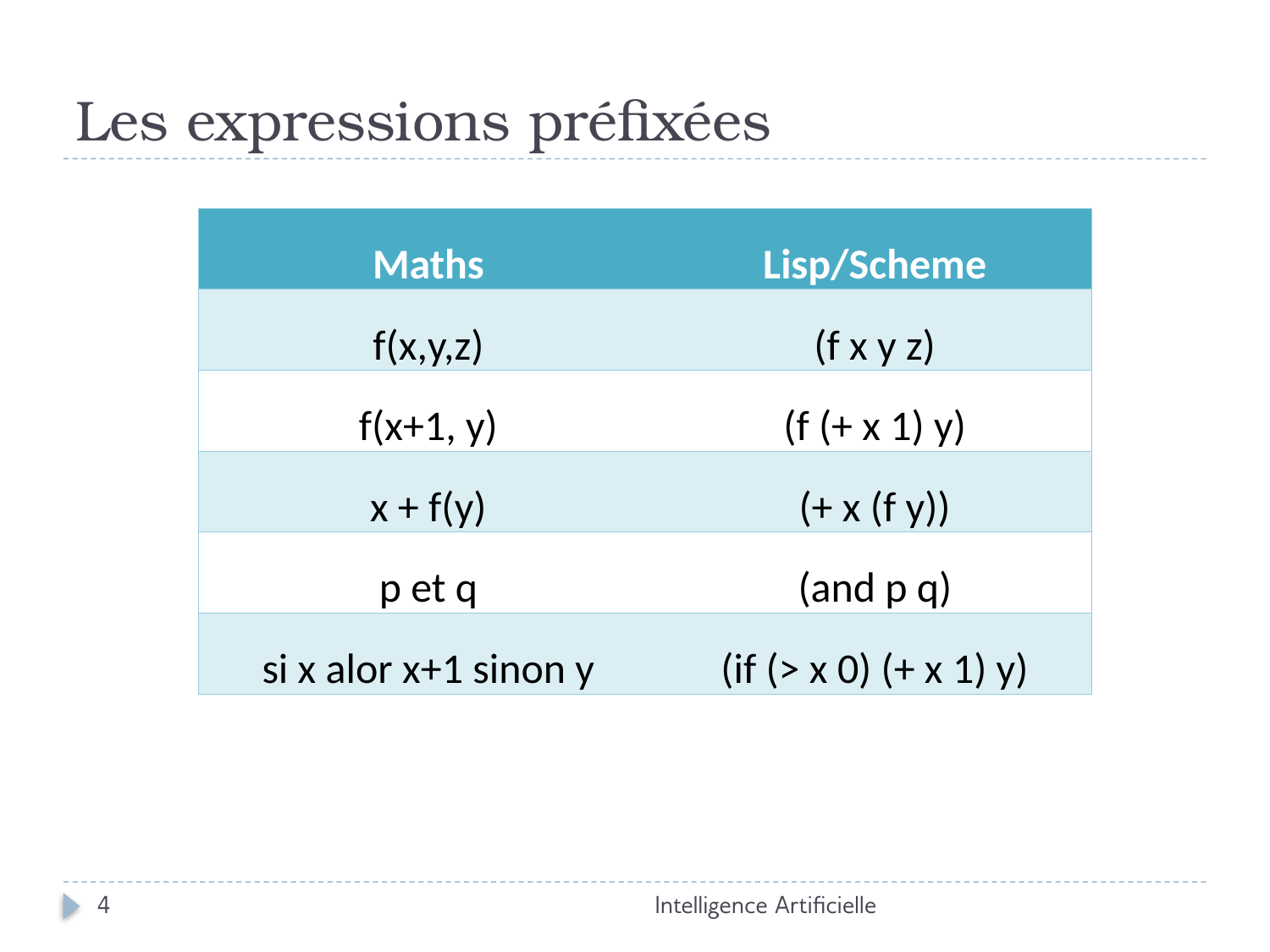

# Les expressions préfixées
| Maths | Lisp/Scheme |
| --- | --- |
| f(x,y,z) | (f x y z) |
| f(x+1, y) | (f (+ x 1) y) |
| x + f(y) | (+ x (f y)) |
| p et q | (and p q) |
| si x alor x+1 sinon y | (if (> x 0) (+ x 1) y) |
4
Intelligence Artificielle